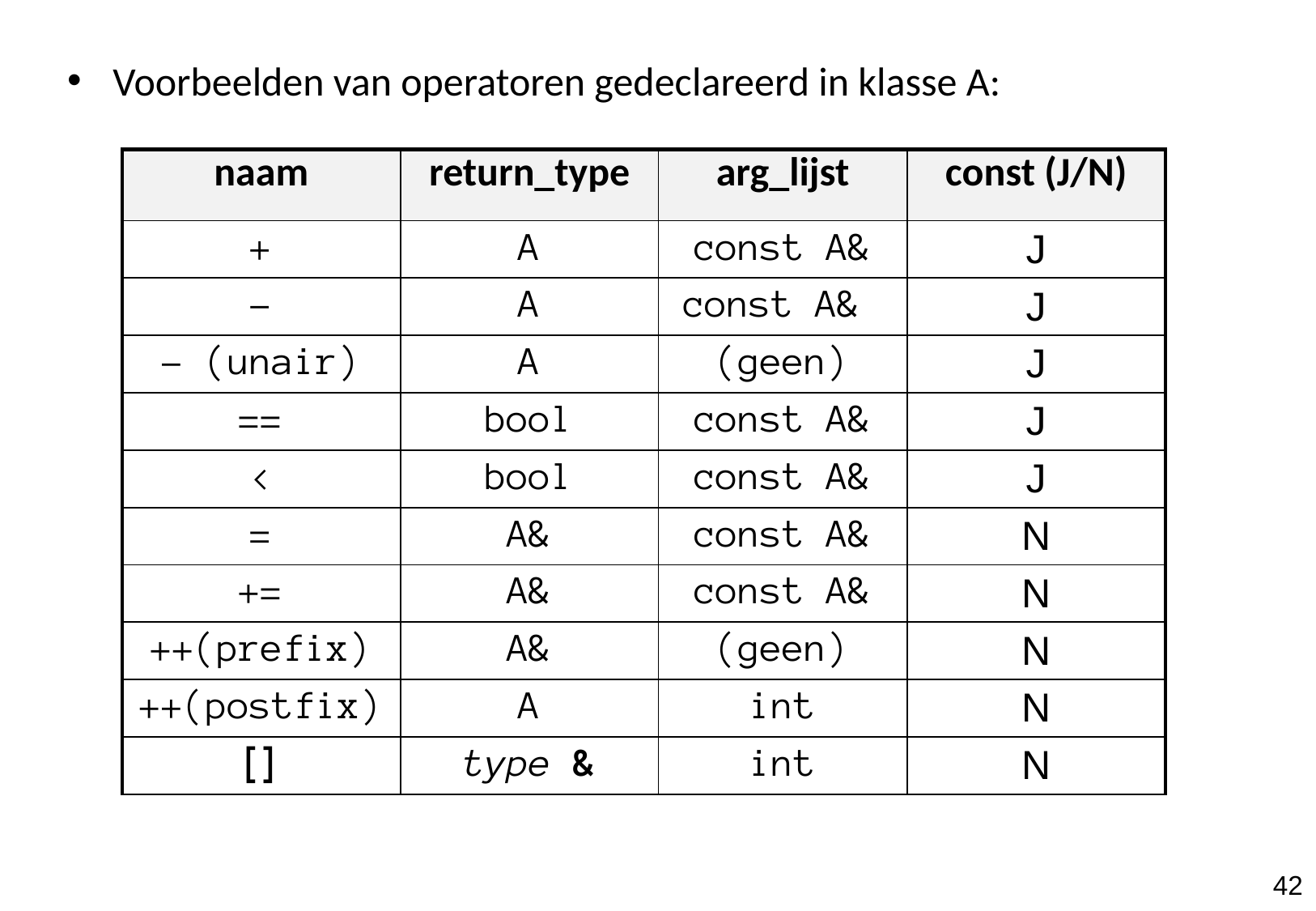

Voorbeelden van operatoren gedeclareerd in klasse A:
| naam | return\_type | arg\_lijst | const (J/N) |
| --- | --- | --- | --- |
| + | A | const A& | J |
| - | A | const A& | J |
| - (unair) | A | (geen) | J |
| == | bool | const A& | J |
| < | bool | const A& | J |
| = | A& | const A& | N |
| += | A& | const A& | N |
| ++(prefix) | A& | (geen) | N |
| ++(postfix) | A | int | N |
| [] | type & | int | N |
42